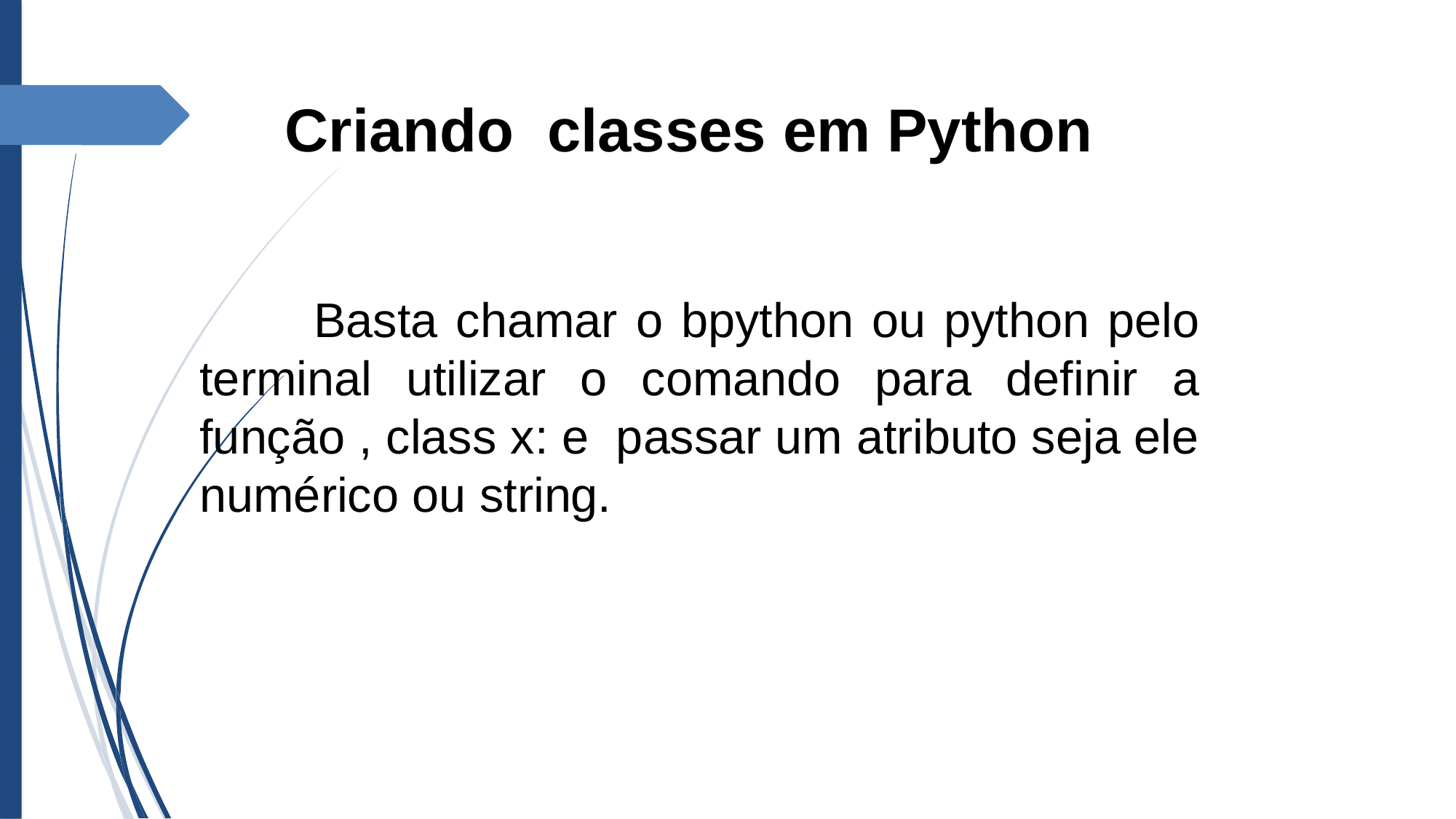

Criando  classes em Python
 	Basta chamar o bpython ou python pelo terminal utilizar o comando para definir a função , class x: e  passar um atributo seja ele numérico ou string.